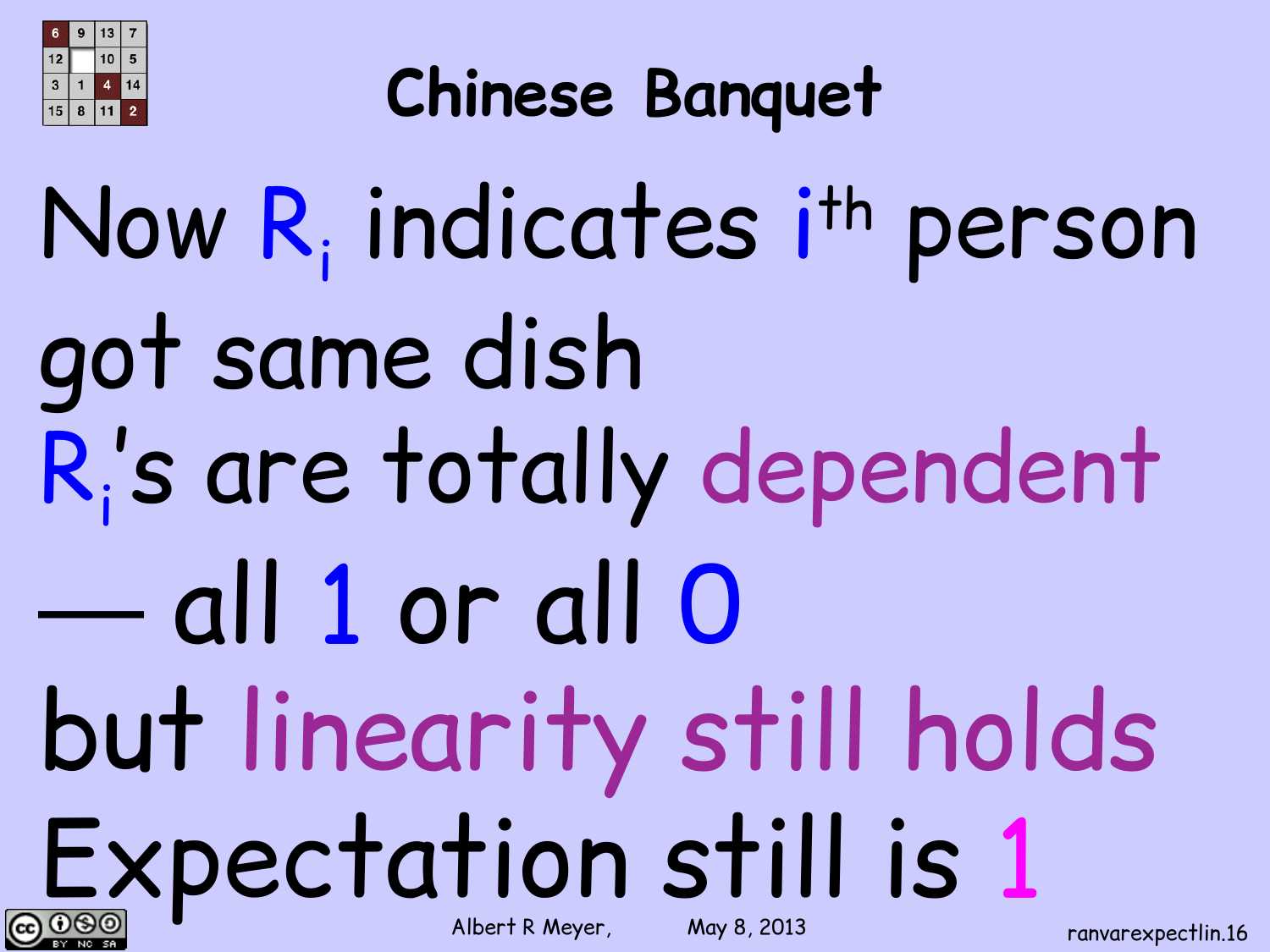

# Chinese Banquet
Now Ri indicates ith person got same dish
Ri’s are totally dependent
— all 1 or all 0
but linearity still holds
Expectation still is 1

ranvarexpectlin.16